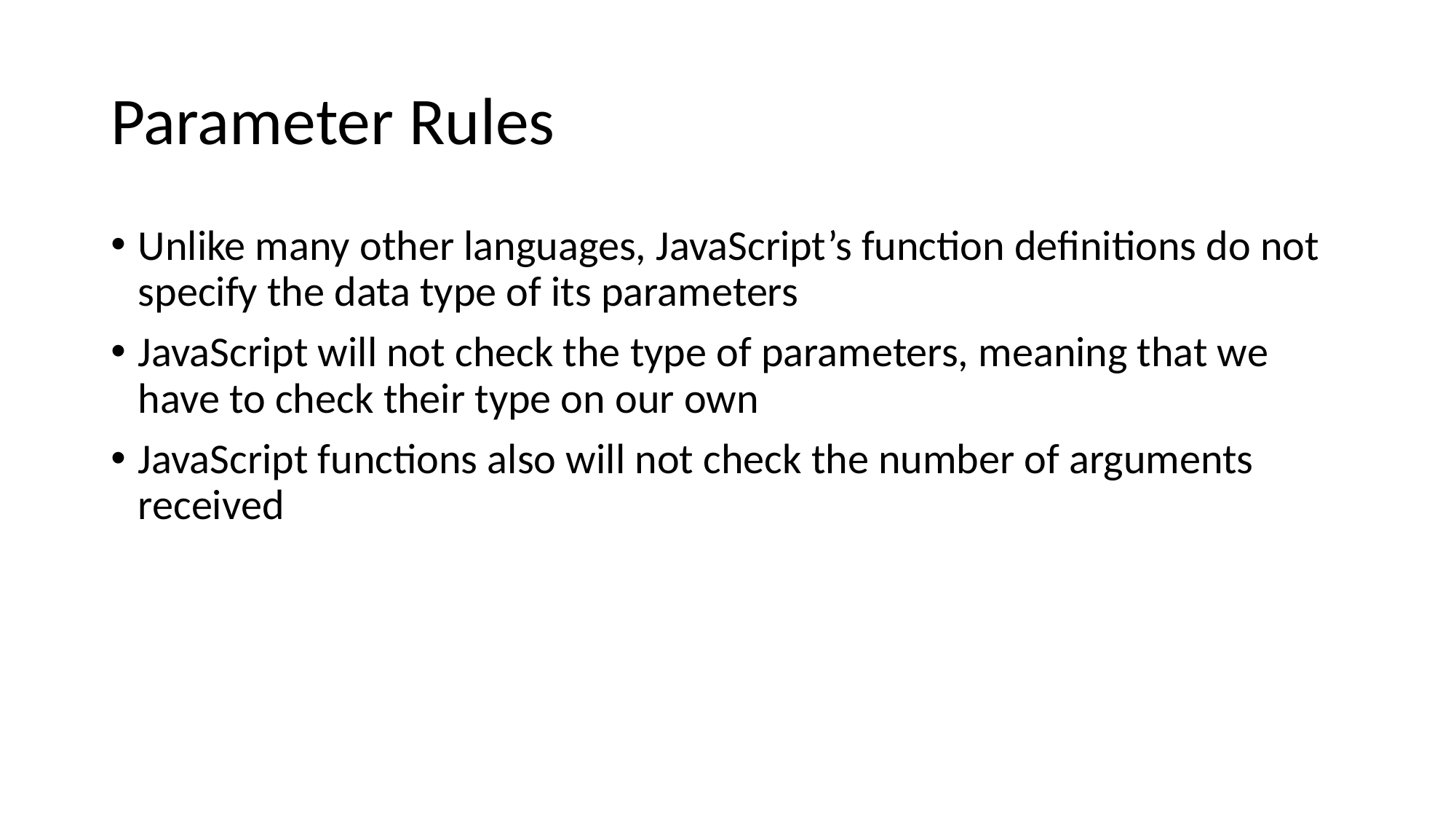

# Parameter Rules
Unlike many other languages, JavaScript’s function definitions do not specify the data type of its parameters
JavaScript will not check the type of parameters, meaning that we have to check their type on our own
JavaScript functions also will not check the number of arguments received